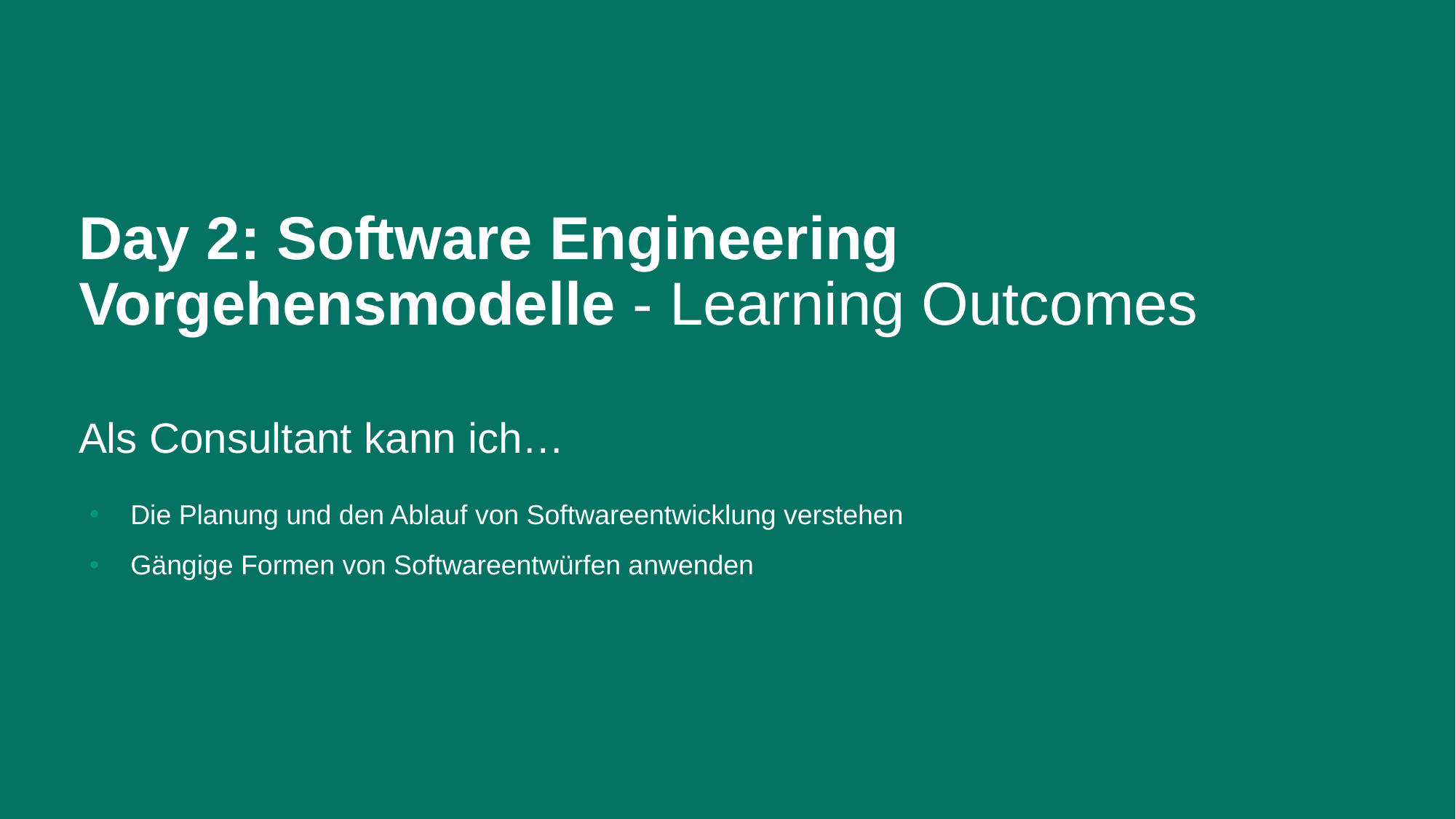

Day 2: Software Engineering​ Vorgehensmodelle - Learning Outcomes
Als Consultant kann ich…
Die Planung und den Ablauf von Softwareentwicklung verstehen
Gängige Formen von Softwareentwürfen anwenden